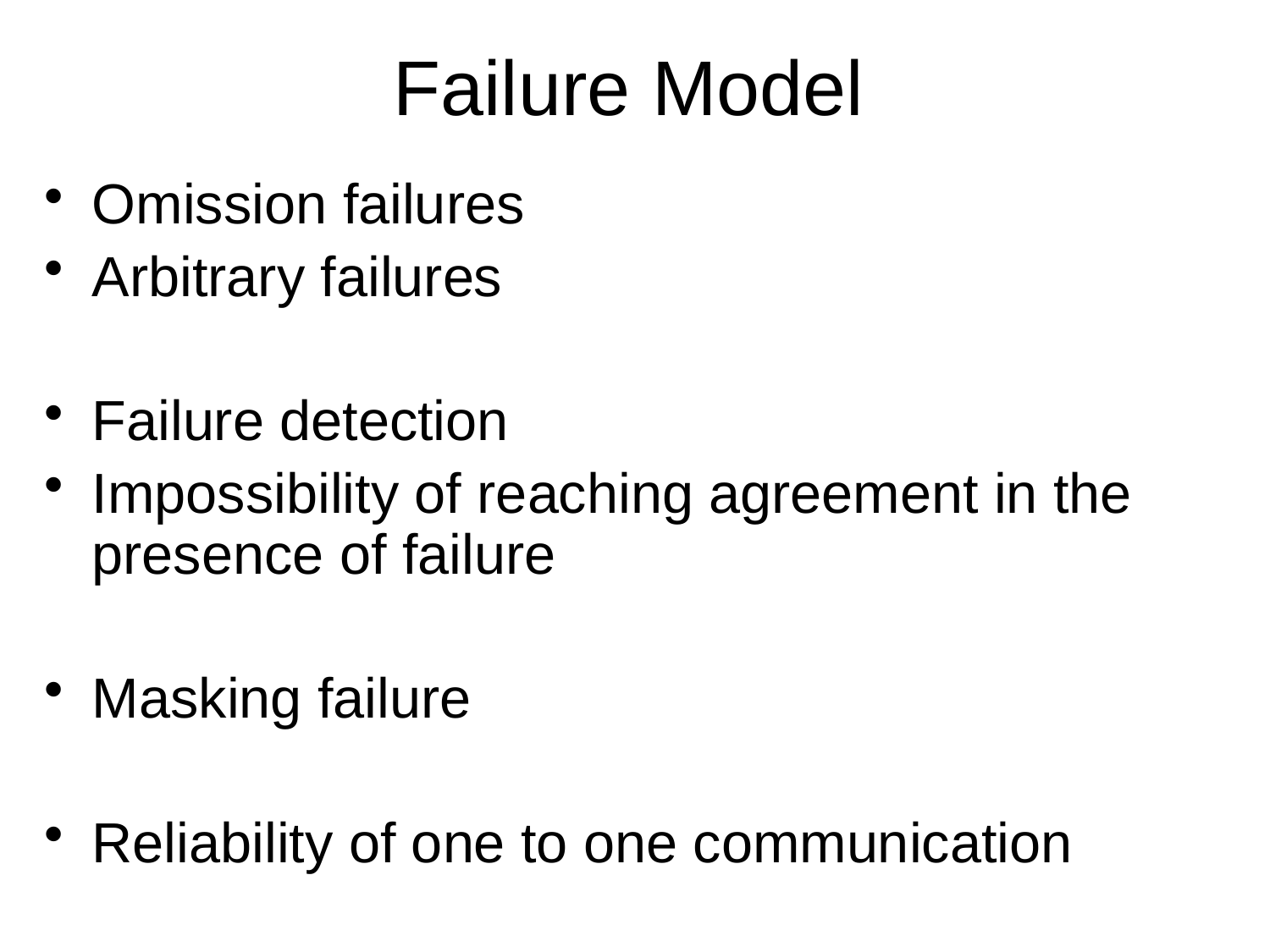

# Failure Model
Omission failures
Arbitrary failures

Failure detection
Impossibility of reaching agreement in the presence of failure

Masking failure

Reliability of one to one communication